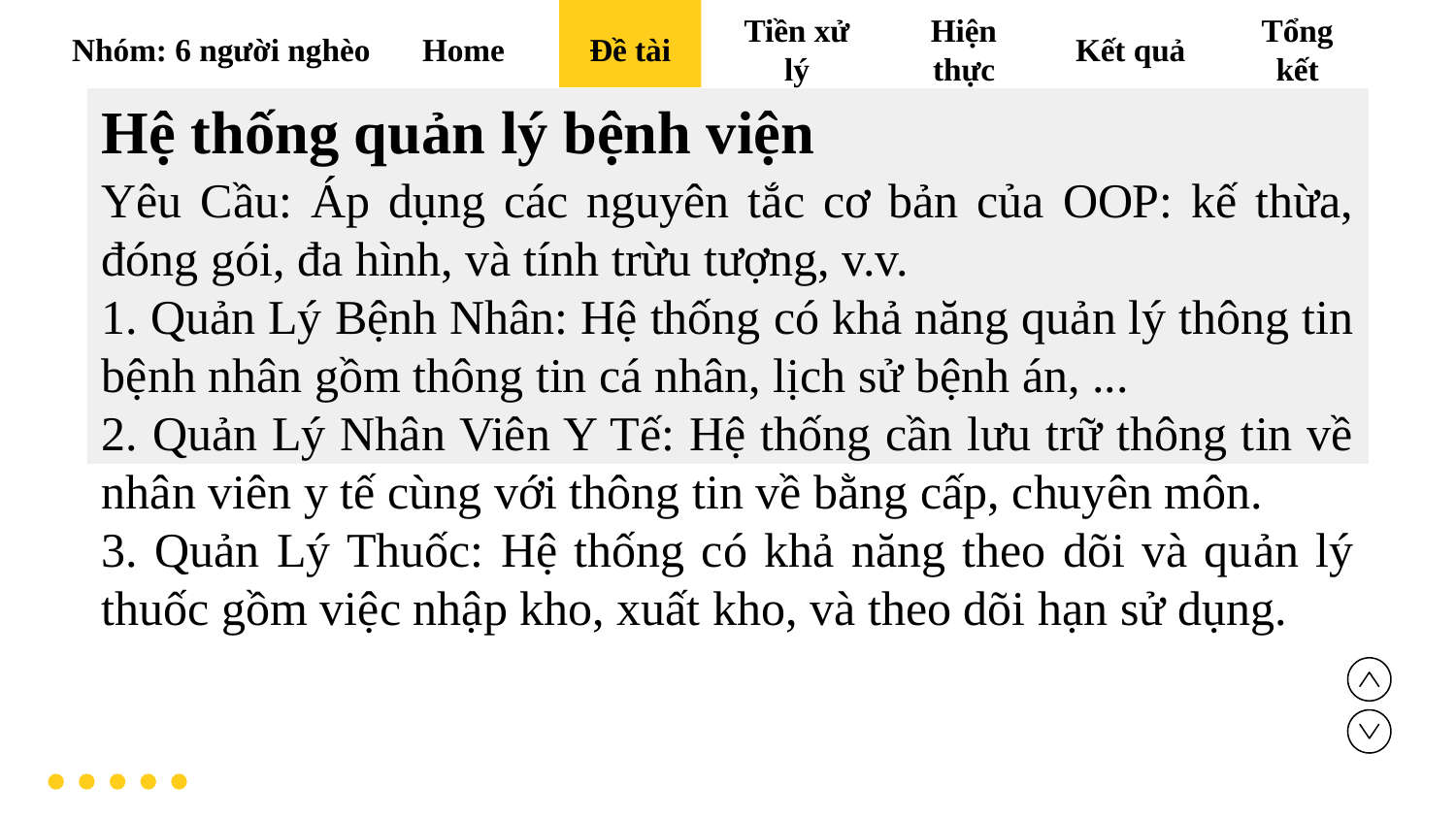

Home
Đề tài
Tiền xử lý
Hiện thực
Kết quả
Tổng kết
Nhóm: 6 người nghèo
Hệ thống quản lý bệnh viện
Yêu Cầu: Áp dụng các nguyên tắc cơ bản của OOP: kế thừa, đóng gói, đa hình, và tính trừu tượng, v.v.
1. Quản Lý Bệnh Nhân: Hệ thống có khả năng quản lý thông tin bệnh nhân gồm thông tin cá nhân, lịch sử bệnh án, ...
2. Quản Lý Nhân Viên Y Tế: Hệ thống cần lưu trữ thông tin về nhân viên y tế cùng với thông tin về bằng cấp, chuyên môn.
3. Quản Lý Thuốc: Hệ thống có khả năng theo dõi và quản lý thuốc gồm việc nhập kho, xuất kho, và theo dõi hạn sử dụng.